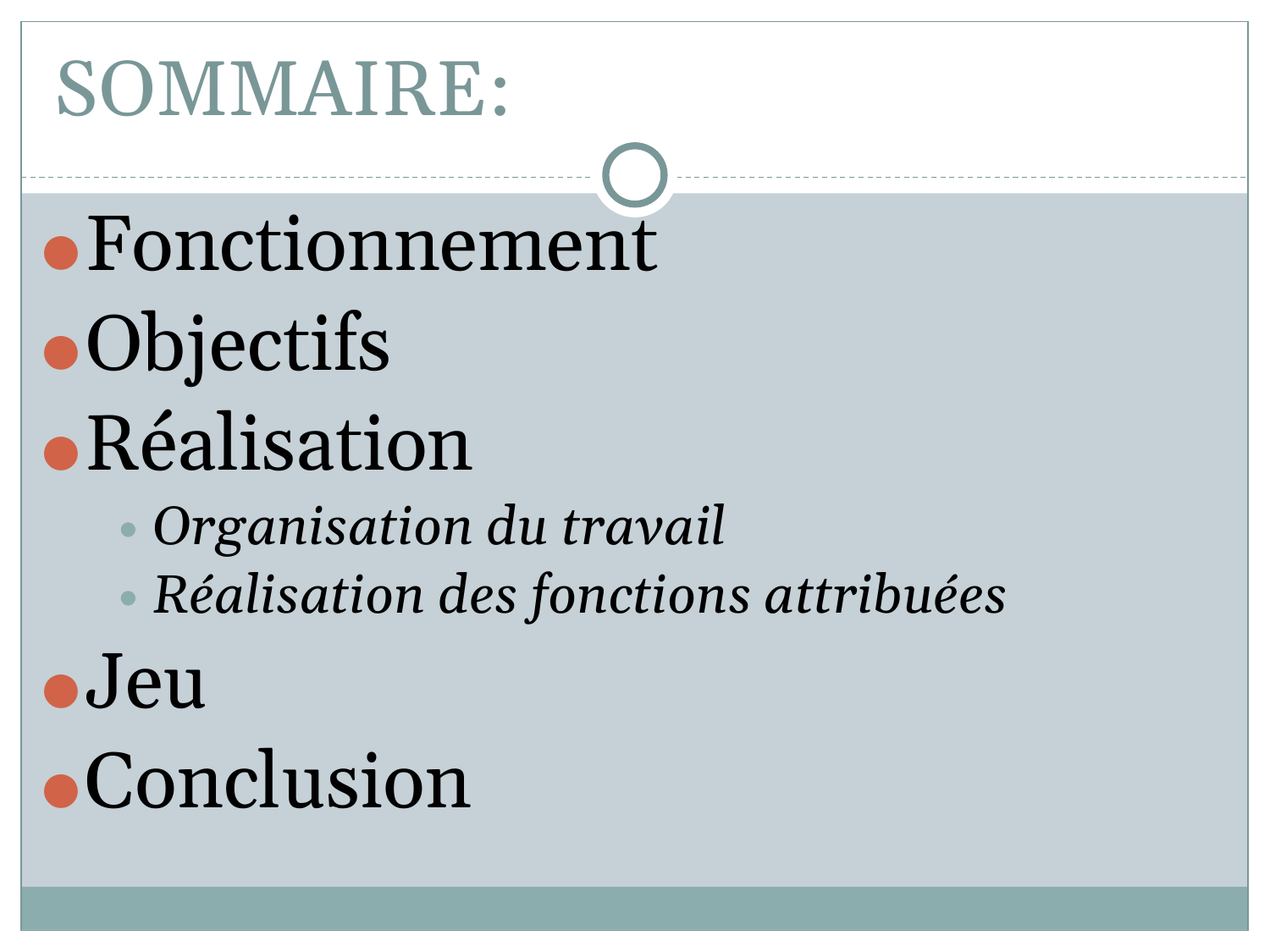

# SOMMAIRE:
Fonctionnement
Objectifs
Réalisation
Organisation du travail
Réalisation des fonctions attribuées
Jeu
Conclusion